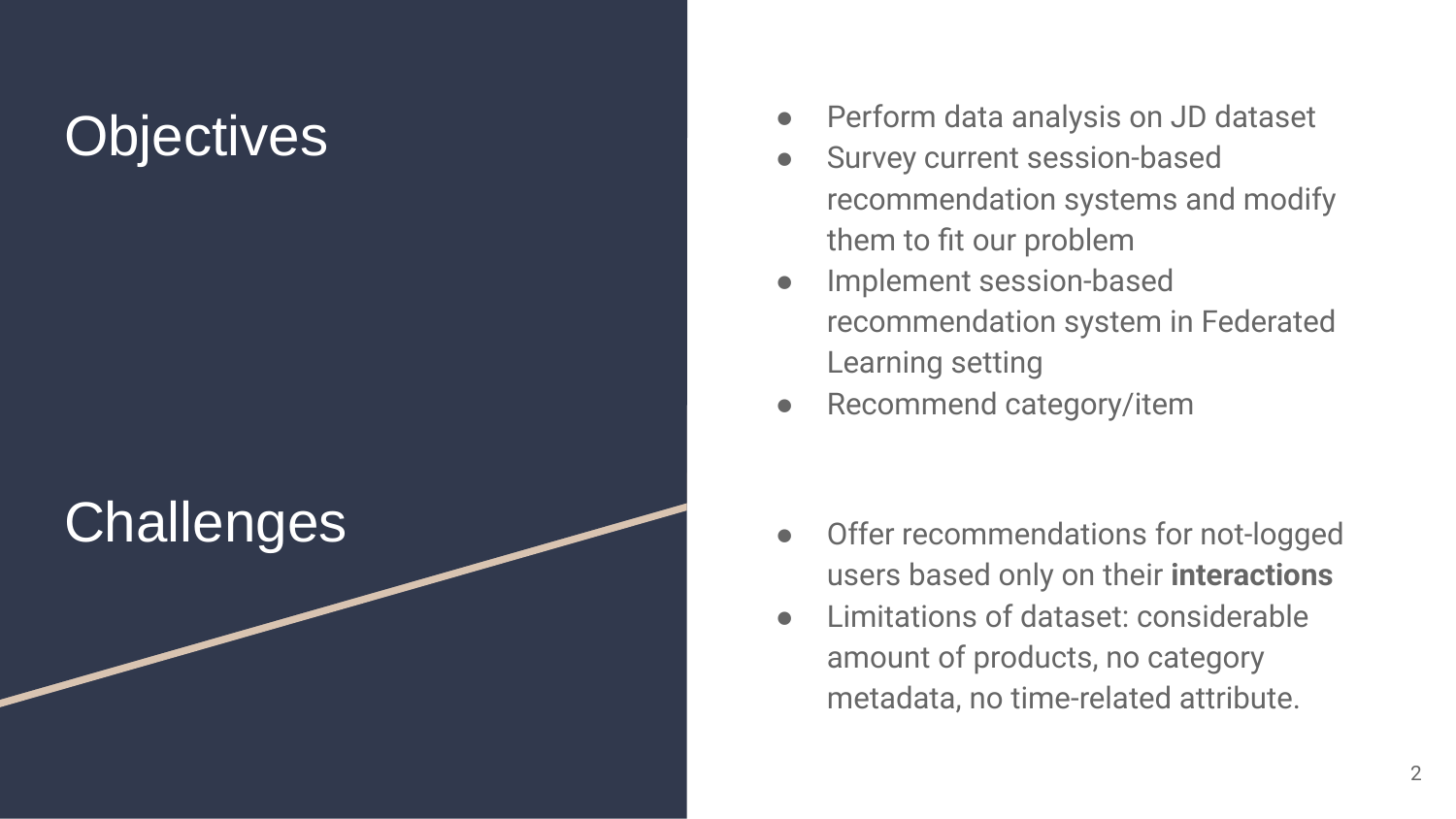

Perform data analysis on JD dataset
Survey current session-based recommendation systems and modify them to fit our problem
Implement session-based recommendation system in Federated Learning setting
Recommend category/item

Offer recommendations for not-logged users based only on their interactions
Limitations of dataset: considerable amount of products, no category metadata, no time-related attribute.
Objectives
# Challenges
2